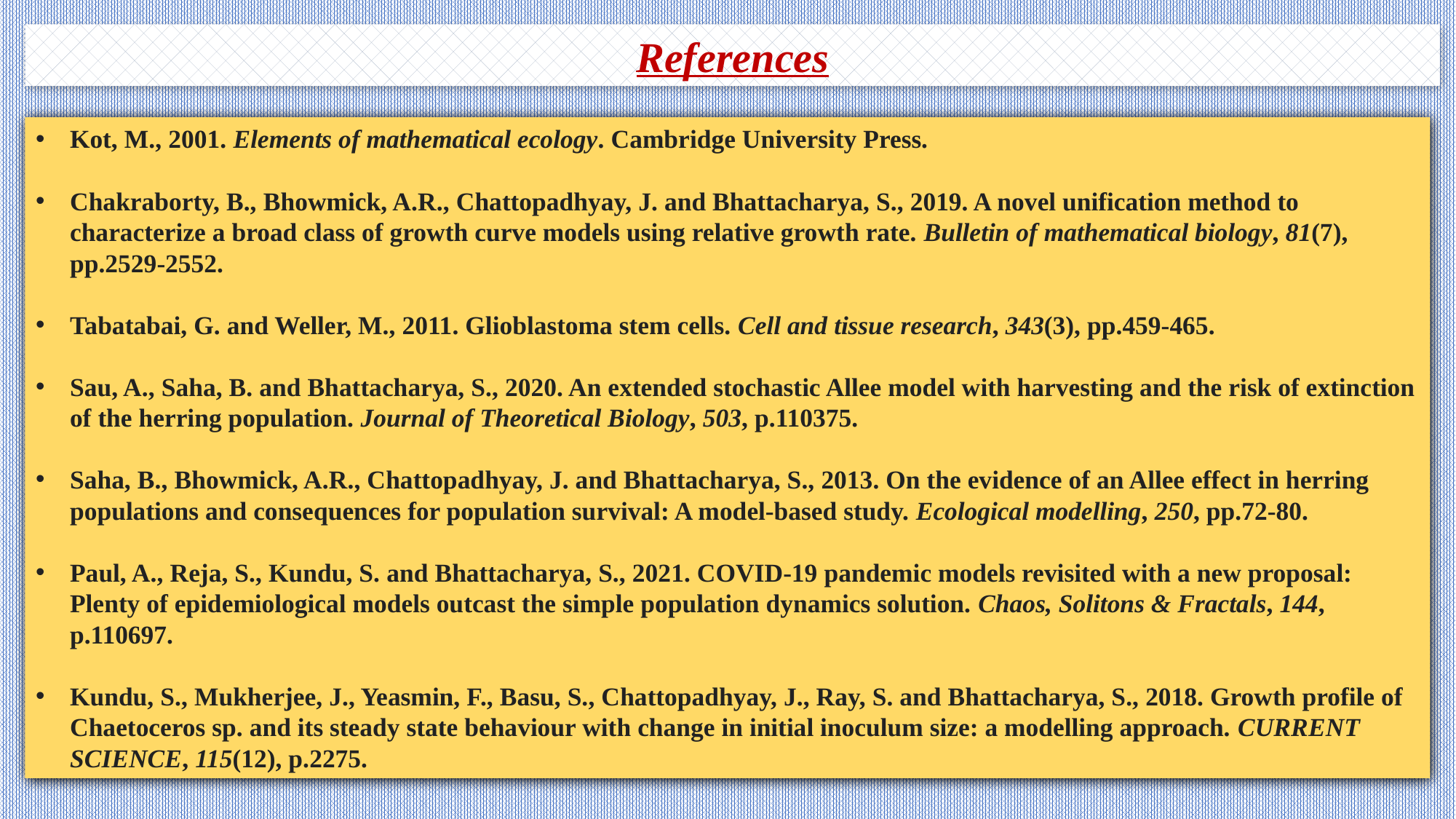

References
Kot, M., 2001. Elements of mathematical ecology. Cambridge University Press.

Chakraborty, B., Bhowmick, A.R., Chattopadhyay, J. and Bhattacharya, S., 2019. A novel unification method to characterize a broad class of growth curve models using relative growth rate. Bulletin of mathematical biology, 81(7), pp.2529-2552.

Tabatabai, G. and Weller, M., 2011. Glioblastoma stem cells. Cell and tissue research, 343(3), pp.459-465.

Sau, A., Saha, B. and Bhattacharya, S., 2020. An extended stochastic Allee model with harvesting and the risk of extinction of the herring population. Journal of Theoretical Biology, 503, p.110375.

Saha, B., Bhowmick, A.R., Chattopadhyay, J. and Bhattacharya, S., 2013. On the evidence of an Allee effect in herring populations and consequences for population survival: A model-based study. Ecological modelling, 250, pp.72-80.

Paul, A., Reja, S., Kundu, S. and Bhattacharya, S., 2021. COVID-19 pandemic models revisited with a new proposal: Plenty of epidemiological models outcast the simple population dynamics solution. Chaos, Solitons & Fractals, 144, p.110697.

Kundu, S., Mukherjee, J., Yeasmin, F., Basu, S., Chattopadhyay, J., Ray, S. and Bhattacharya, S., 2018. Growth profile of Chaetoceros sp. and its steady state behaviour with change in initial inoculum size: a modelling approach. CURRENT SCIENCE, 115(12), p.2275.